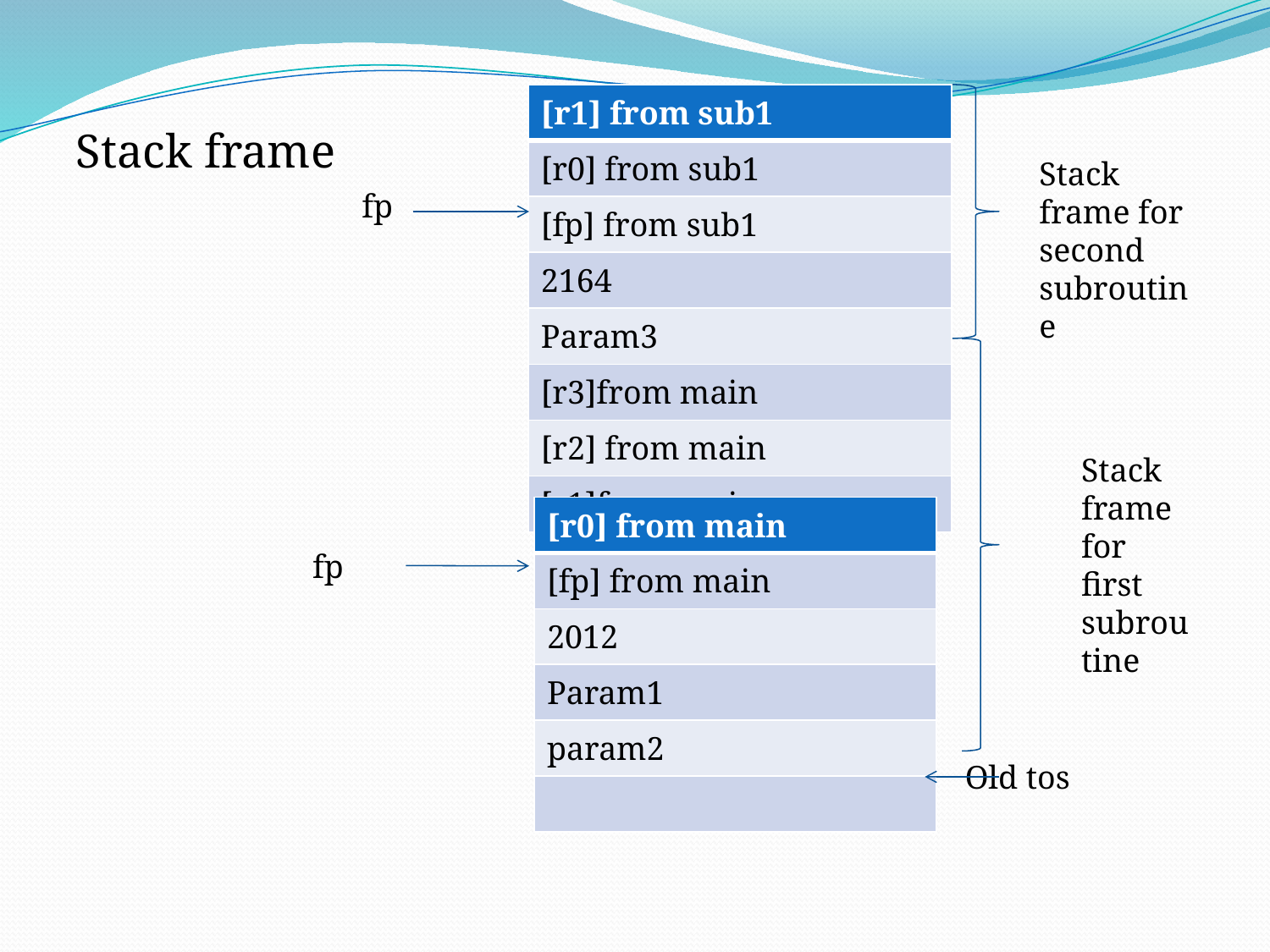

| [r1] from sub1 |
| --- |
| [r0] from sub1 |
| [fp] from sub1 |
| 2164 |
| Param3 |
| [r3]from main |
| [r2] from main |
| [r1]from main |

#
Stack frame
Stack frame for second subroutine
fp

Stack frame for first subroutine
| [r0] from main |
| --- |
| [fp] from main |
| 2012 |
| Param1 |
| param2 |
|  |
fp
Old tos